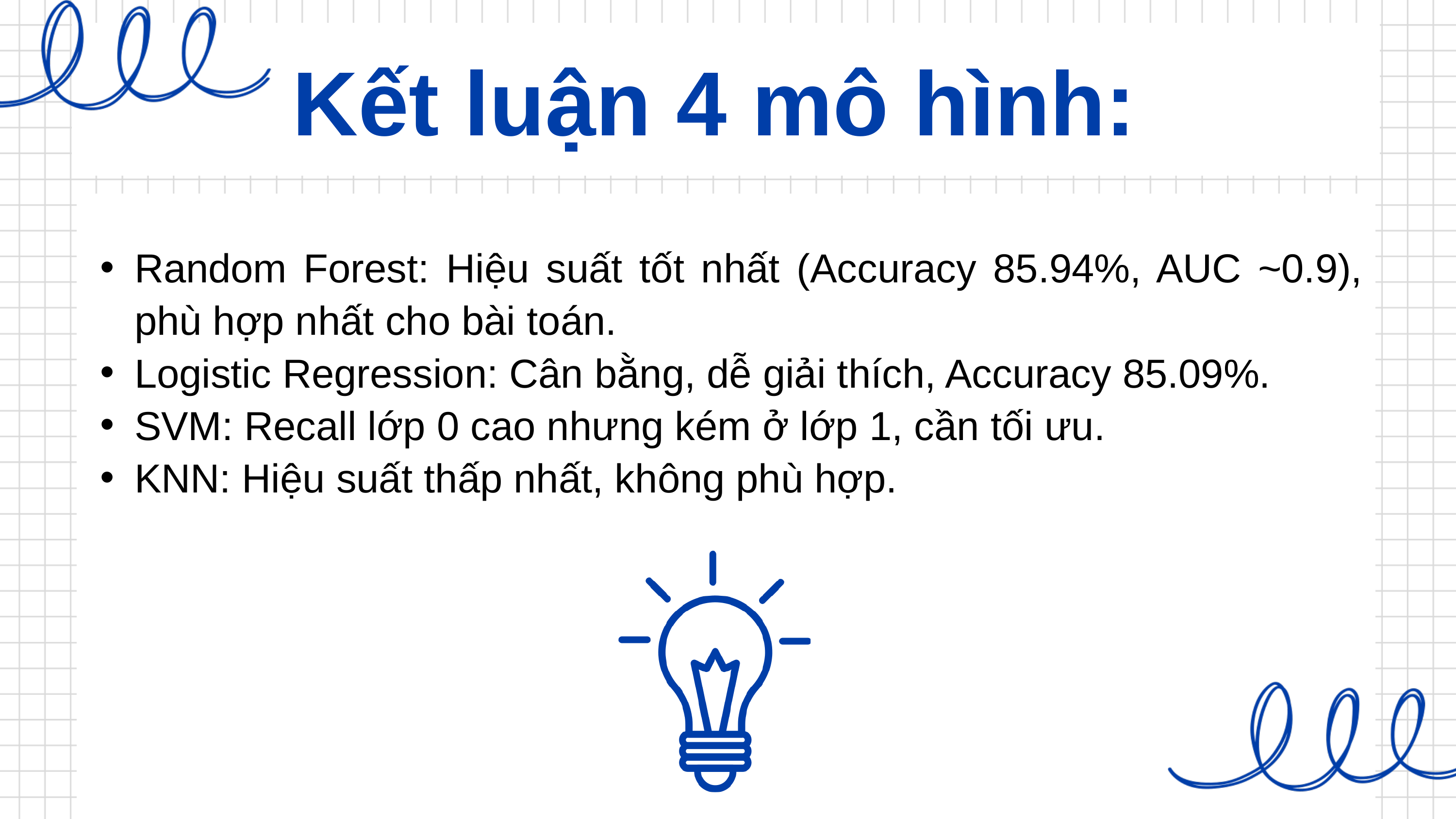

Kết luận 4 mô hình:

Random Forest: Hiệu suất tốt nhất (Accuracy 85.94%, AUC ~0.9), phù hợp nhất cho bài toán.
Logistic Regression: Cân bằng, dễ giải thích, Accuracy 85.09%.
SVM: Recall lớp 0 cao nhưng kém ở lớp 1, cần tối ưu.
KNN: Hiệu suất thấp nhất, không phù hợp.